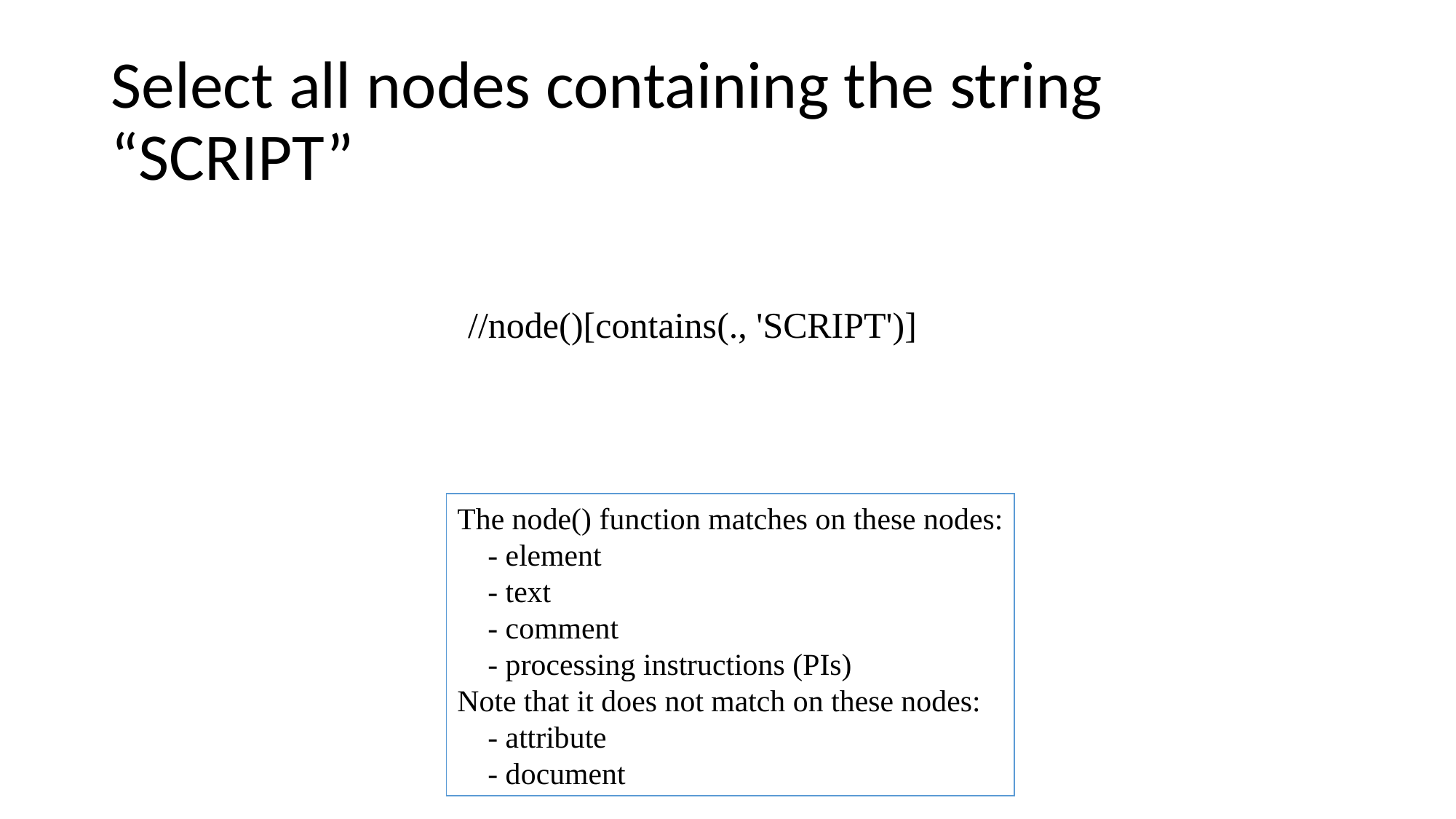

Select all nodes containing the string “SCRIPT”
//node()[contains(., 'SCRIPT')]
The node() function matches on these nodes:
    - element
    - text
    - comment
    - processing instructions (PIs)
Note that it does not match on these nodes:
    - attribute
    - document